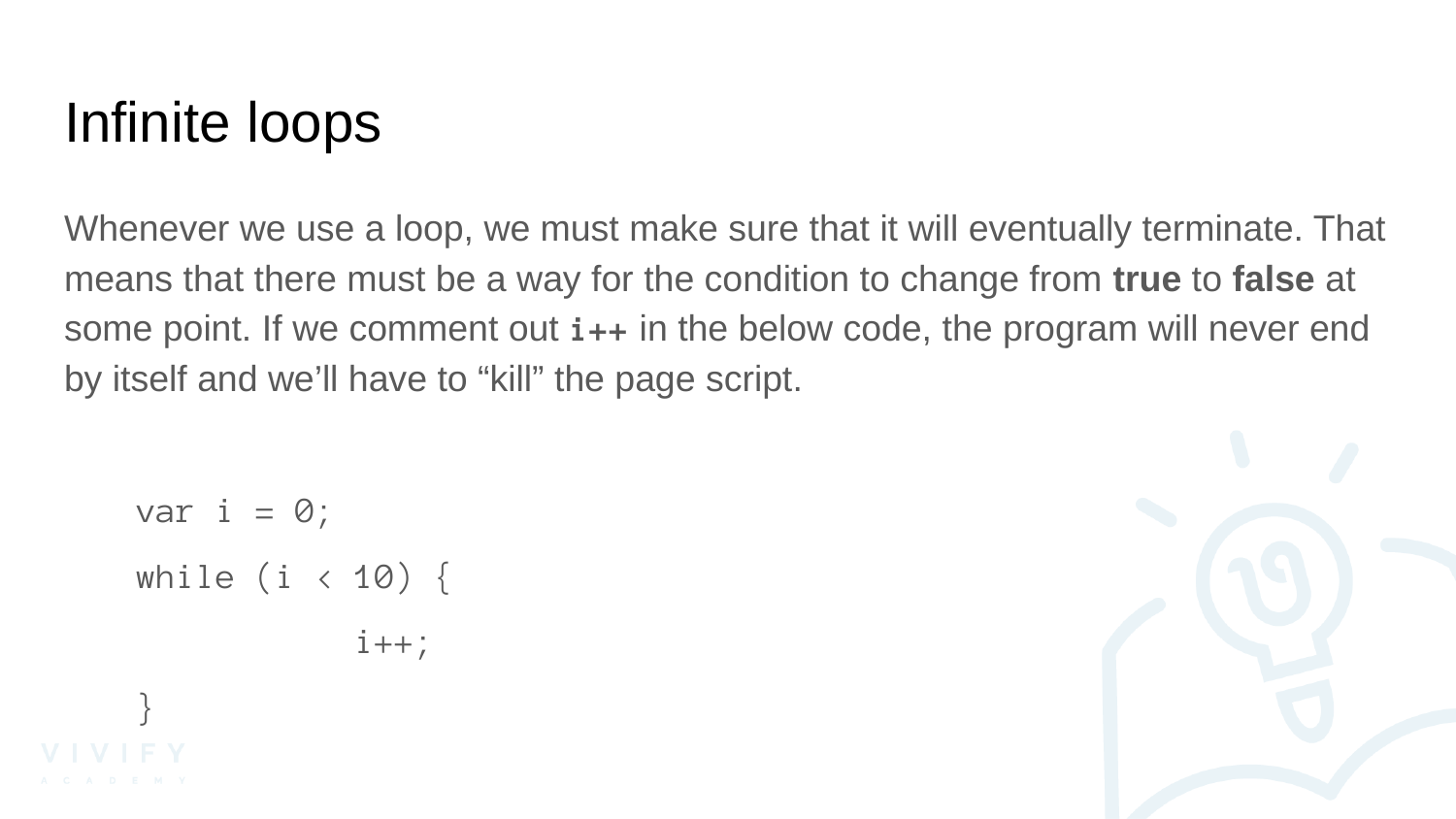

# Infinite loops
Whenever we use a loop, we must make sure that it will eventually terminate. That means that there must be a way for the condition to change from true to false at some point. If we comment out i++ in the below code, the program will never end by itself and we’ll have to “kill” the page script.

var i = 0;
while (i < 10) {
		i++;
}